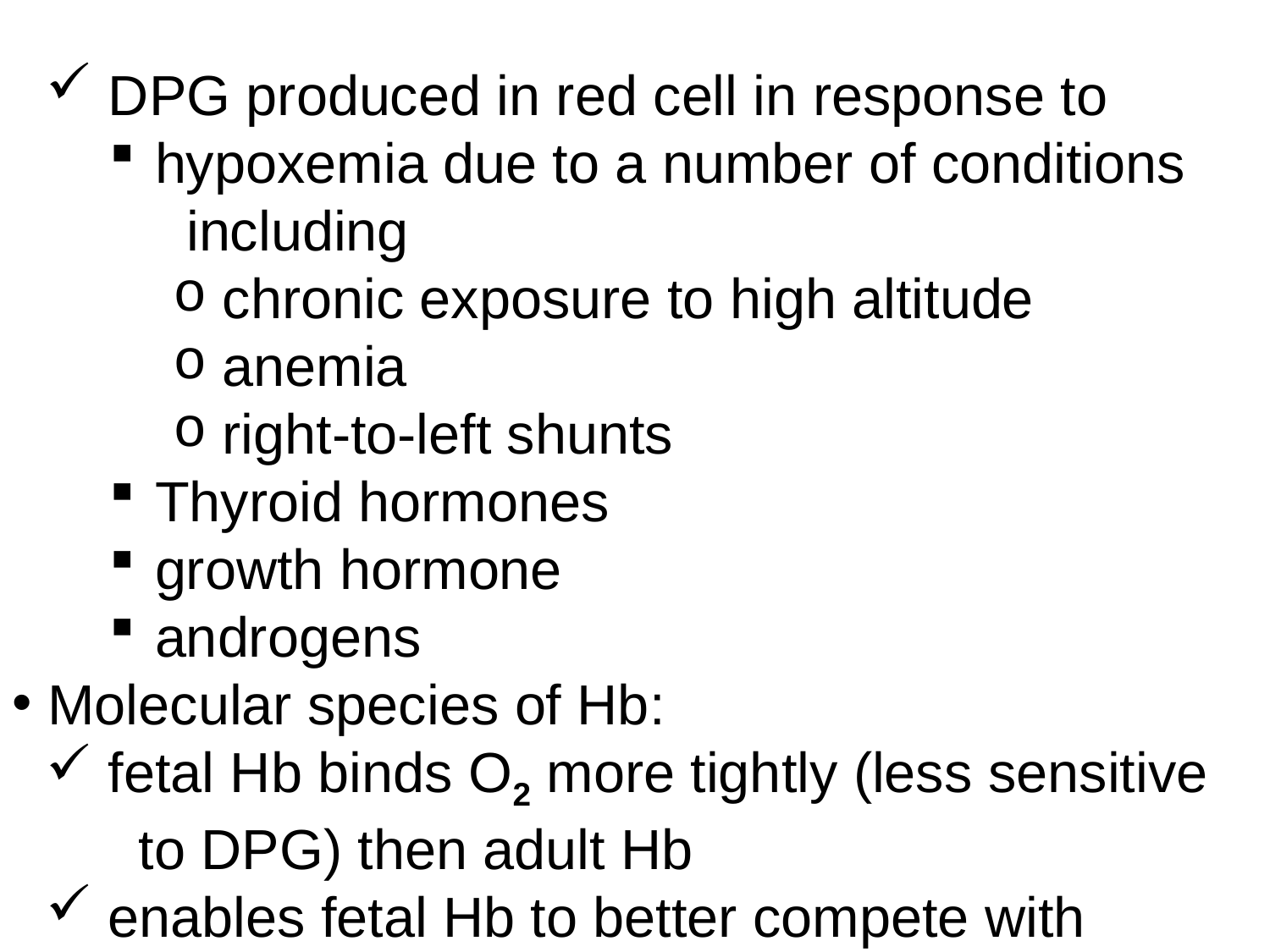

DPG produced in red cell in response to
 hypoxemia due to a number of conditions
   including
 chronic exposure to high altitude
 anemia
 right-to-left shunts
 Thyroid hormones
 growth hormone
 androgens
 Molecular species of Hb:
 fetal Hb binds O2 more tightly (less sensitive
    to DPG) then adult Hb
 enables fetal Hb to better compete with